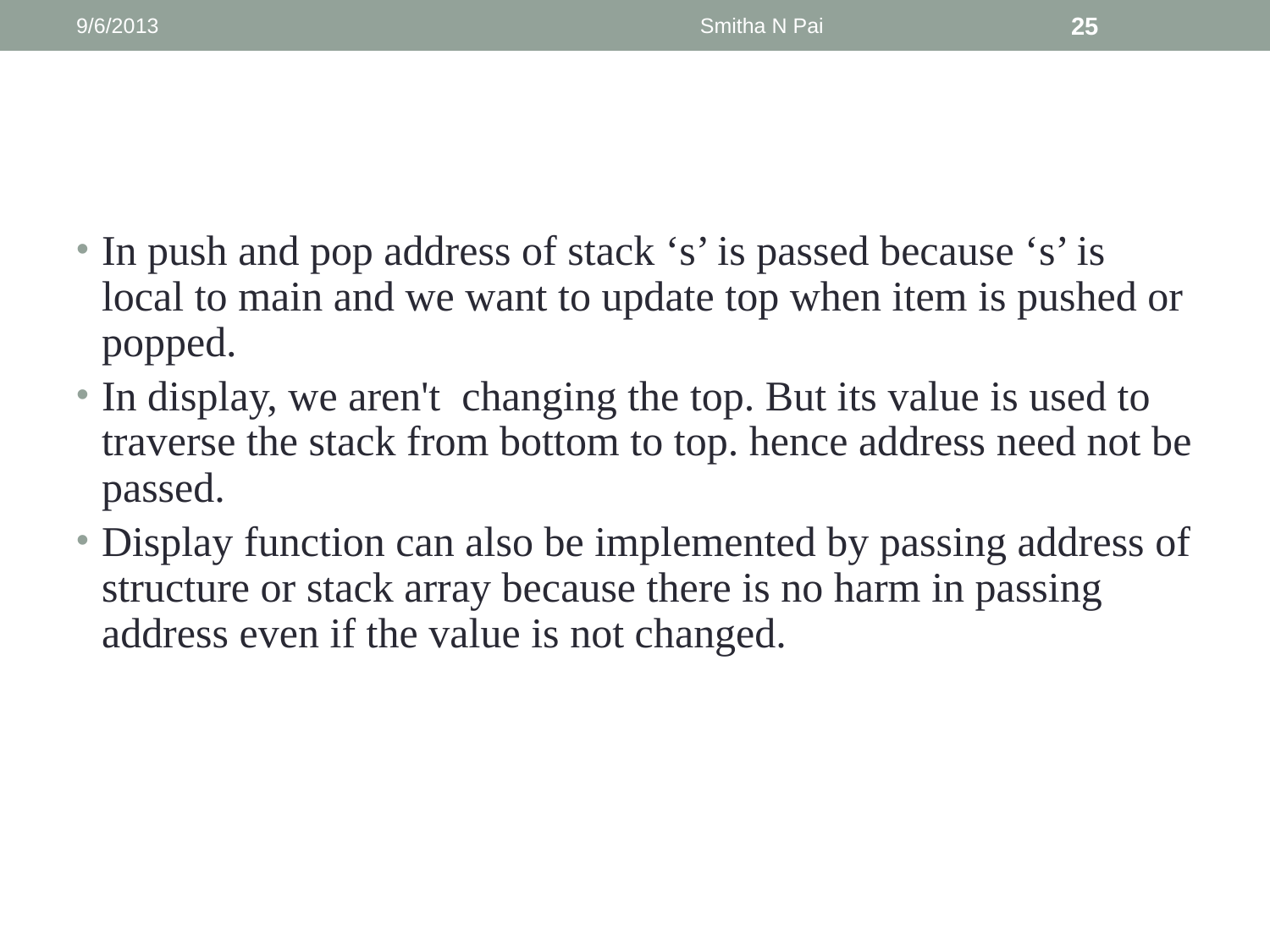

9/6/2013
Smitha N Pai
25
#
In push and pop address of stack ‘s’ is passed because ‘s’ is local to main and we want to update top when item is pushed or popped.
In display, we aren't  changing the top. But its value is used to traverse the stack from bottom to top. hence address need not be passed.
Display function can also be implemented by passing address of structure or stack array because there is no harm in passing address even if the value is not changed.